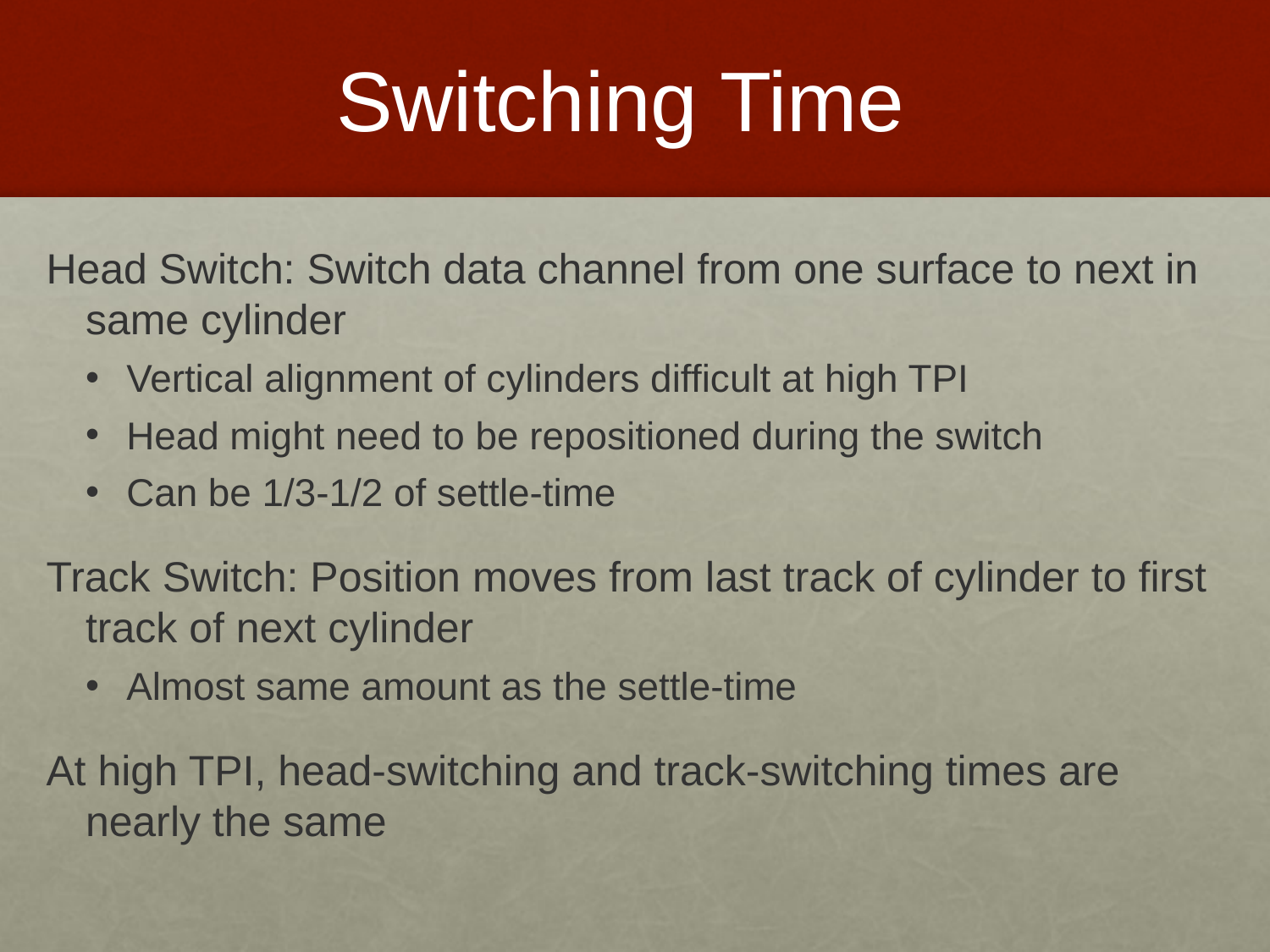

# Switching Time
Head Switch: Switch data channel from one surface to next in same cylinder
Vertical alignment of cylinders difficult at high TPI
Head might need to be repositioned during the switch
Can be 1/3-1/2 of settle-time
Track Switch: Position moves from last track of cylinder to first track of next cylinder
Almost same amount as the settle-time
At high TPI, head-switching and track-switching times are nearly the same